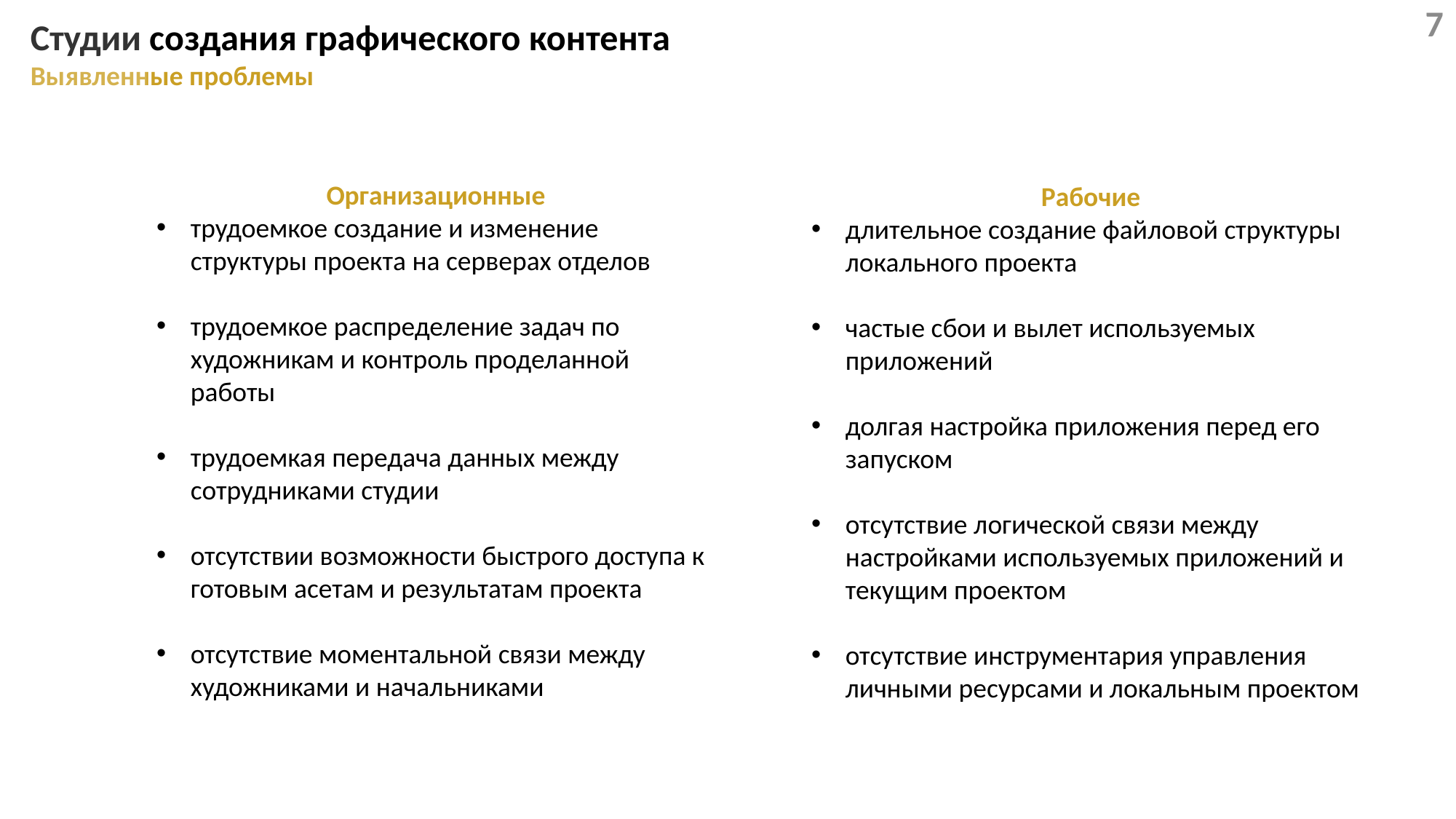

7
Студии создания графического контента
Выявленные проблемы
Организационные
трудоемкое создание и изменение структуры проекта на серверах отделов

трудоемкое распределение задач по художникам и контроль проделанной работы

трудоемкая передача данных между сотрудниками студии

отсутствии возможности быстрого доступа к готовым асетам и результатам проекта

отсутствие моментальной связи между художниками и начальниками
Рабочие
длительное создание файловой структуры локального проекта

частые сбои и вылет используемых приложений

долгая настройка приложения перед его запуском

отсутствие логической связи между настройками используемых приложений и текущим проектом

отсутствие инструментария управления личными ресурсами и локальным проектом